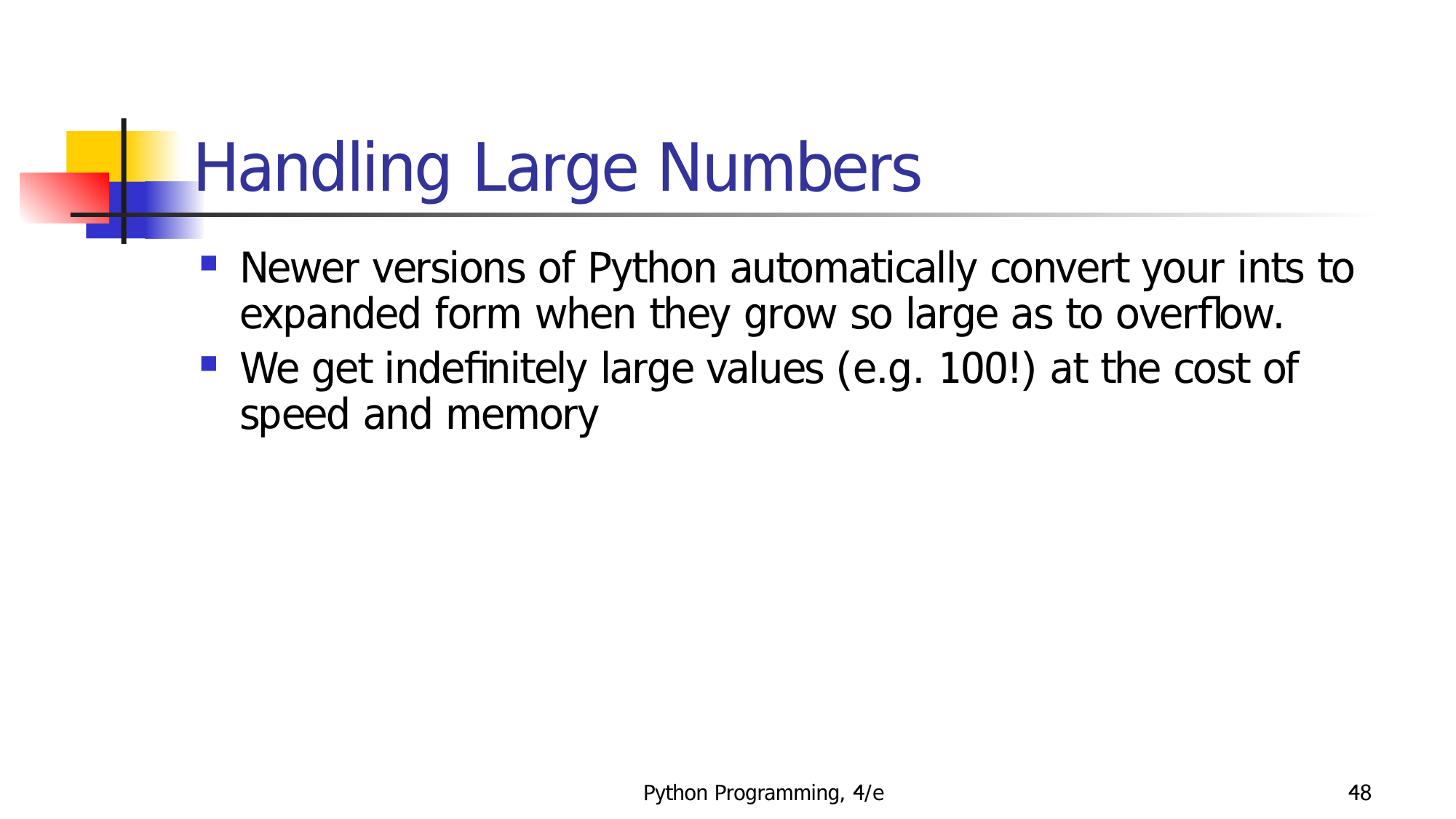

# Handling Large Numbers
Newer versions of Python automatically convert your ints to expanded form when they grow so large as to overflow.
We get indefinitely large values (e.g. 100!) at the cost of speed and memory
Python Programming, 4/e
48